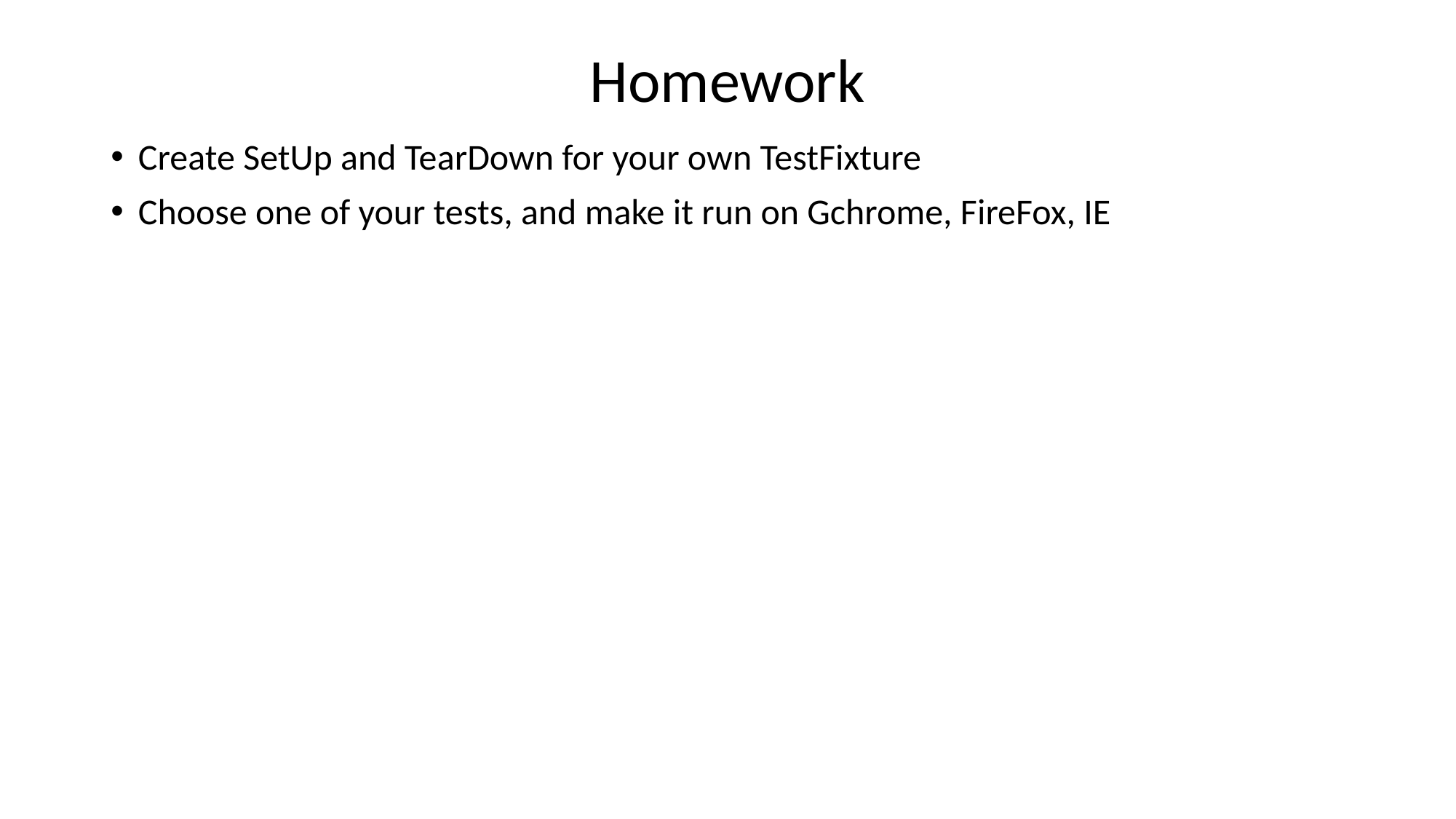

# Homework
Create SetUp and TearDown for your own TestFixture
Choose one of your tests, and make it run on Gchrome, FireFox, IE